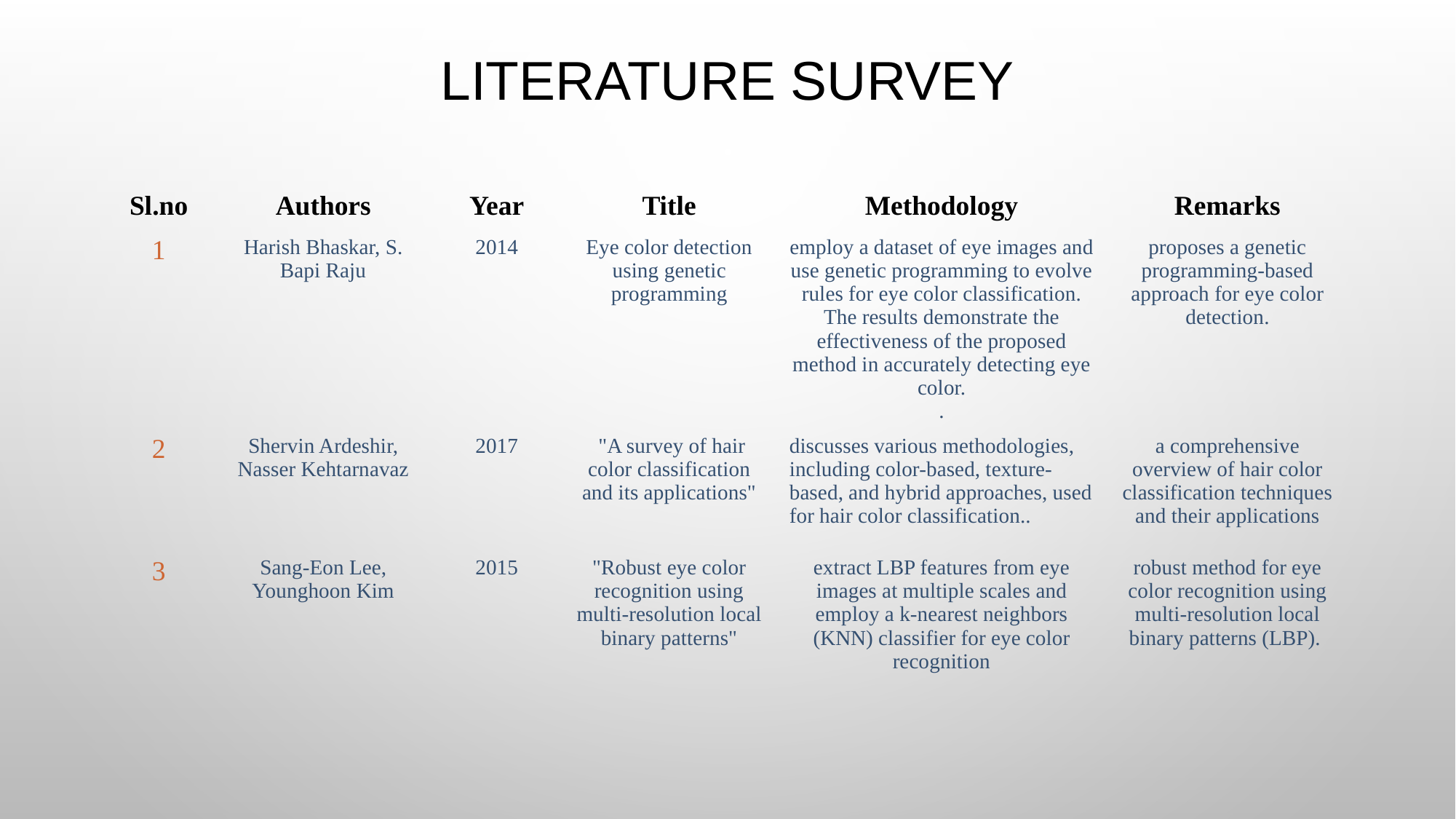

# Literature survey
| Sl.no | Authors | Year | Title | Methodology | Remarks |
| --- | --- | --- | --- | --- | --- |
| 1 | Harish Bhaskar, S. Bapi Raju | 2014 | Eye color detection using genetic programming | employ a dataset of eye images and use genetic programming to evolve rules for eye color classification. The results demonstrate the effectiveness of the proposed method in accurately detecting eye color. . | proposes a genetic programming-based approach for eye color detection. |
| 2 | Shervin Ardeshir, Nasser Kehtarnavaz | 2017 | "A survey of hair color classification and its applications" | discusses various methodologies, including color-based, texture-based, and hybrid approaches, used for hair color classification.. | a comprehensive overview of hair color classification techniques and their applications |
| 3 | Sang-Eon Lee, Younghoon Kim | 2015 | "Robust eye color recognition using multi-resolution local binary patterns" | extract LBP features from eye images at multiple scales and employ a k-nearest neighbors (KNN) classifier for eye color recognition | robust method for eye color recognition using multi-resolution local binary patterns (LBP). |